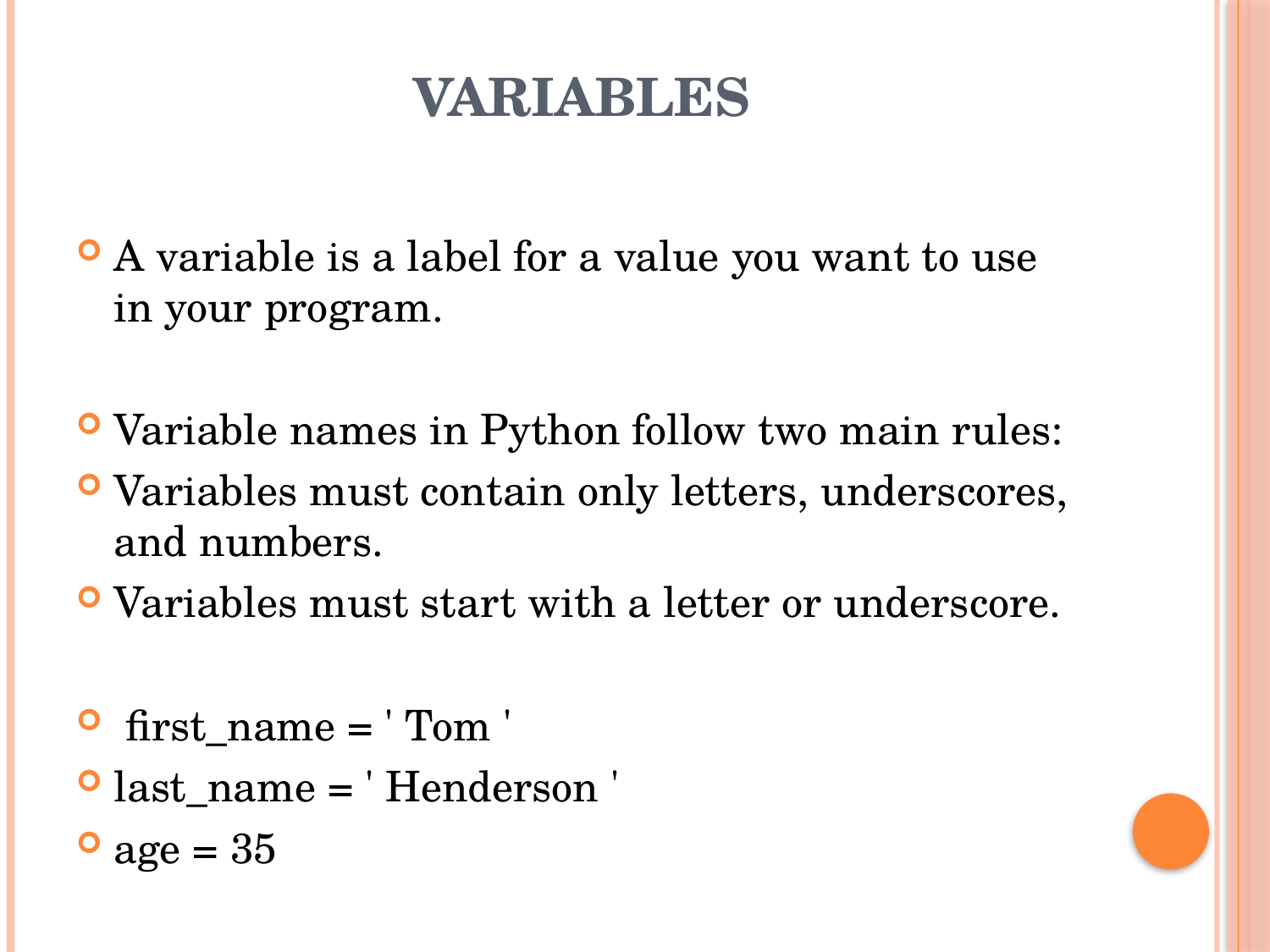

# Variables
A variable is a label for a value you want to use in your program.

Variable names in Python follow two main rules:
Variables must contain only letters, underscores, and numbers.
Variables must start with a letter or underscore.

 first_name = ' Tom '
last_name = ' Henderson '
age = 35